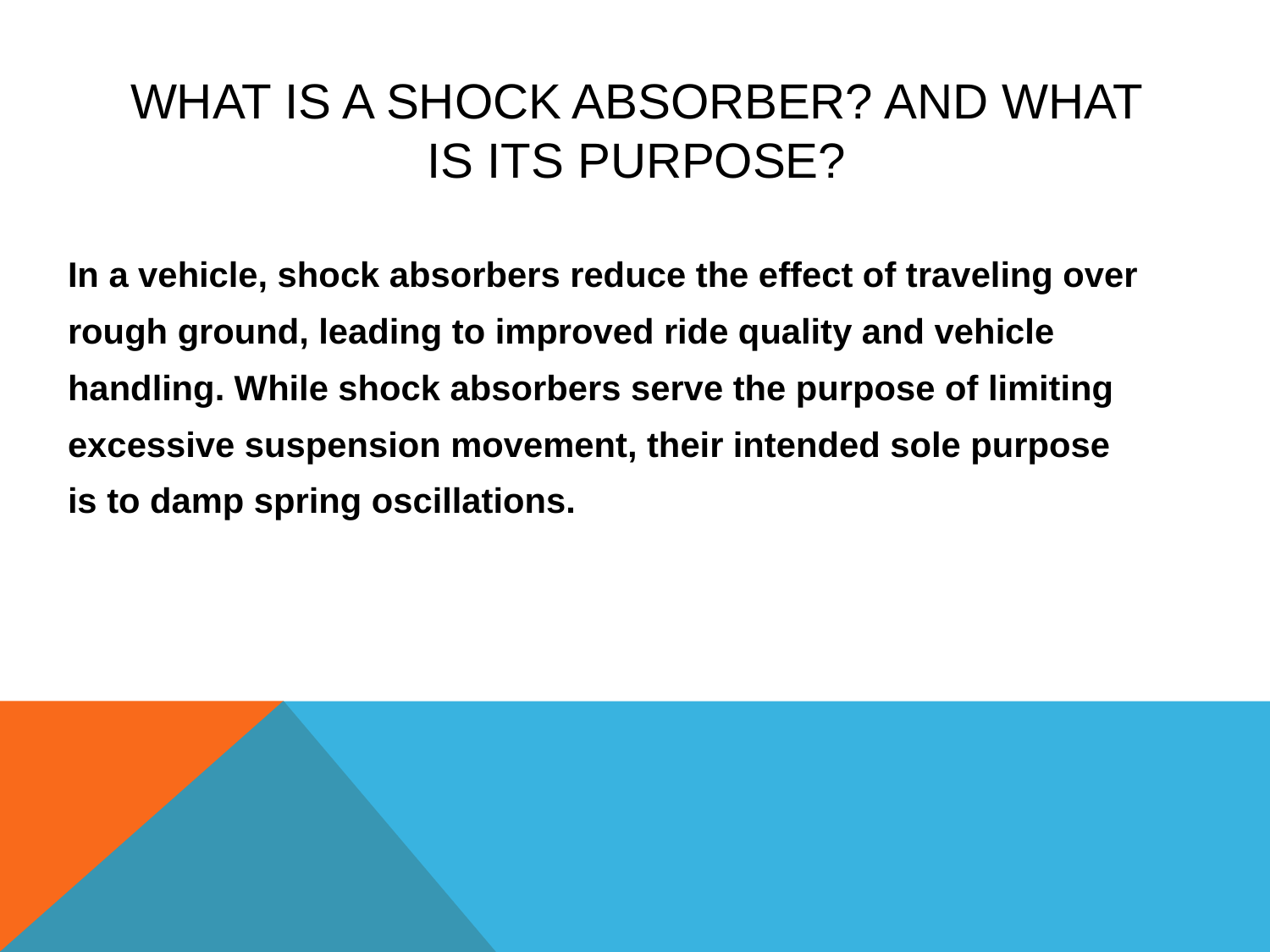

# WHAT IS A SHOCK ABSORBER? AND WHAT IS ITS PURPOSE?
In a vehicle, shock absorbers reduce the effect of traveling over
rough ground, leading to improved ride quality and vehicle
handling. While shock absorbers serve the purpose of limiting
excessive suspension movement, their intended sole purpose
is to damp spring oscillations.